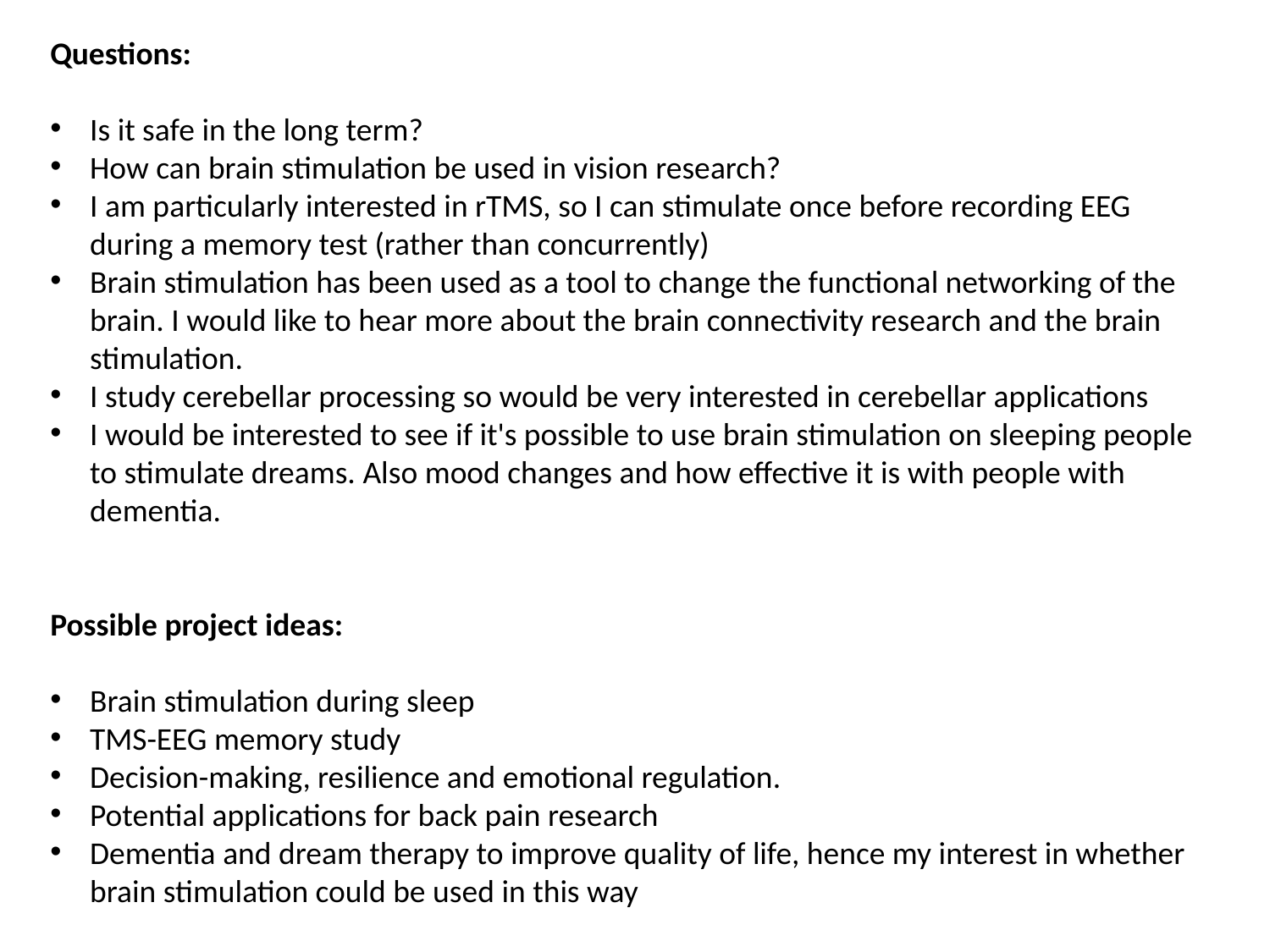

Questions:

Is it safe in the long term?
How can brain stimulation be used in vision research?
I am particularly interested in rTMS, so I can stimulate once before recording EEG during a memory test (rather than concurrently)
Brain stimulation has been used as a tool to change the functional networking of the brain. I would like to hear more about the brain connectivity research and the brain stimulation.
I study cerebellar processing so would be very interested in cerebellar applications
I would be interested to see if it's possible to use brain stimulation on sleeping people to stimulate dreams. Also mood changes and how effective it is with people with dementia.

Possible project ideas:

Brain stimulation during sleep
TMS-EEG memory study
Decision-making, resilience and emotional regulation.
Potential applications for back pain research
Dementia and dream therapy to improve quality of life, hence my interest in whether brain stimulation could be used in this way